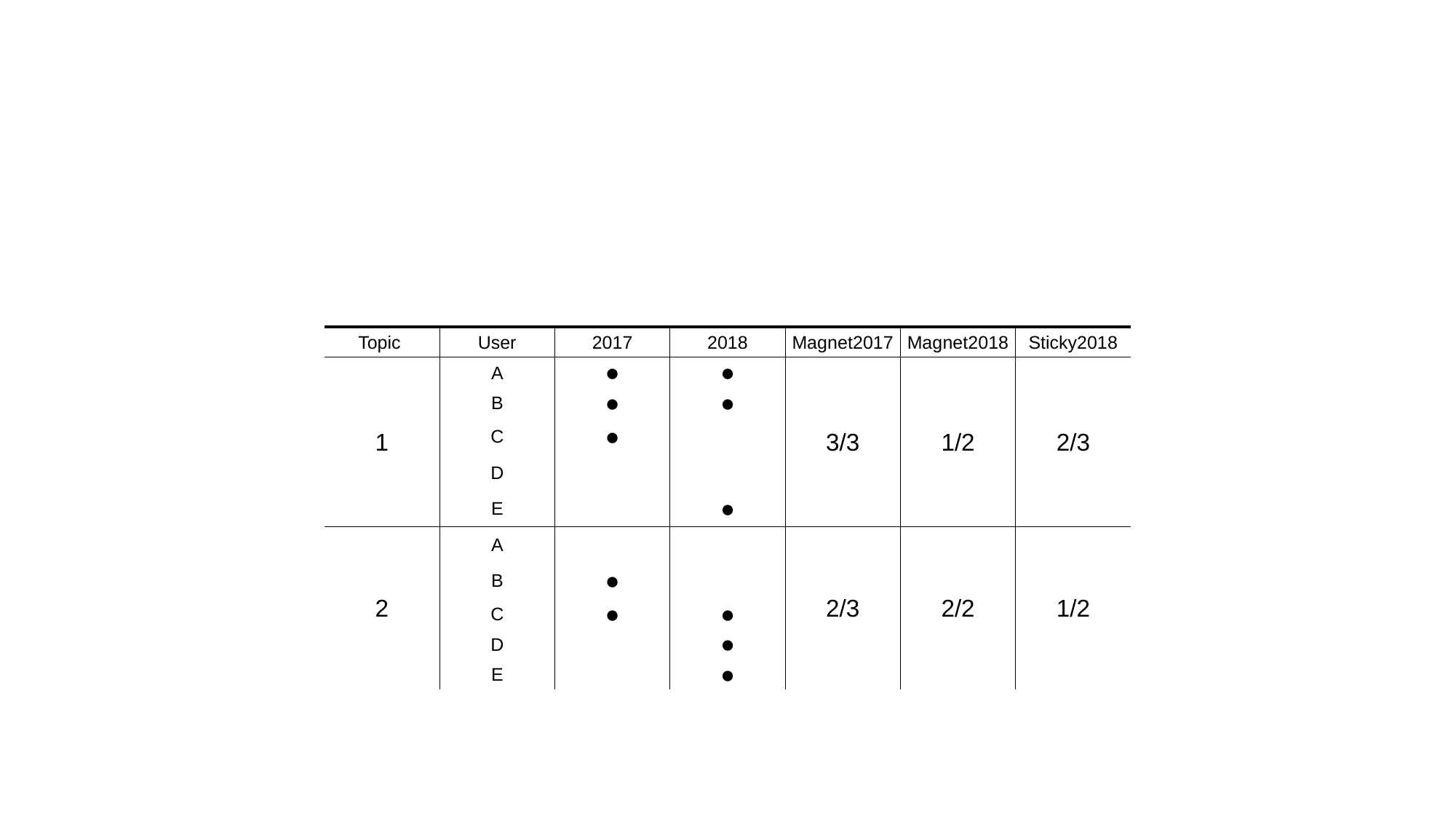

|  |  |  |  |  |  |  |
| --- | --- | --- | --- | --- | --- | --- |
| Topic | User | 2017 | 2018 | Magnet2017 | Magnet2018 | Sticky2018 |
| 1 | A | ● | ● | 3/3 | 1/2 | 2/3 |
|  | B | ● | ● |  |  |  |
|  | C | ● |  |  |  |  |
|  | D |  |  |  |  |  |
|  | E |  | ● |  |  |  |
| 2 | A |  |  | 2/3 | 2/2 | 1/2 |
|  | B | ● |  |  |  |  |
|  | C | ● | ● |  |  |  |
|  | D |  | ● |  |  |  |
|  | E |  | ● |  |  |  |